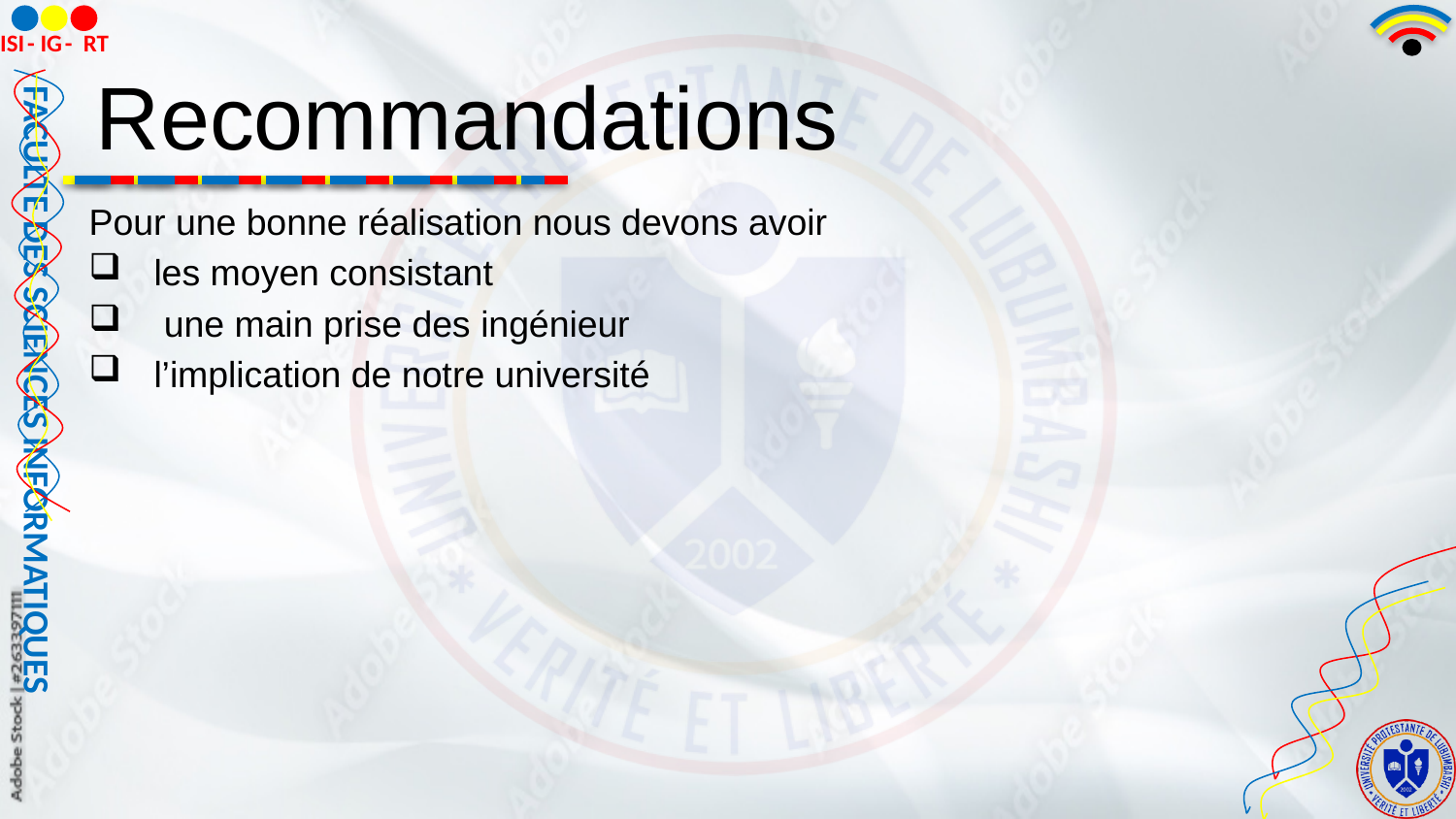

Pour une bonne réalisation nous devons avoir
 les moyen consistant
  une main prise des ingénieur
 l’implication de notre université